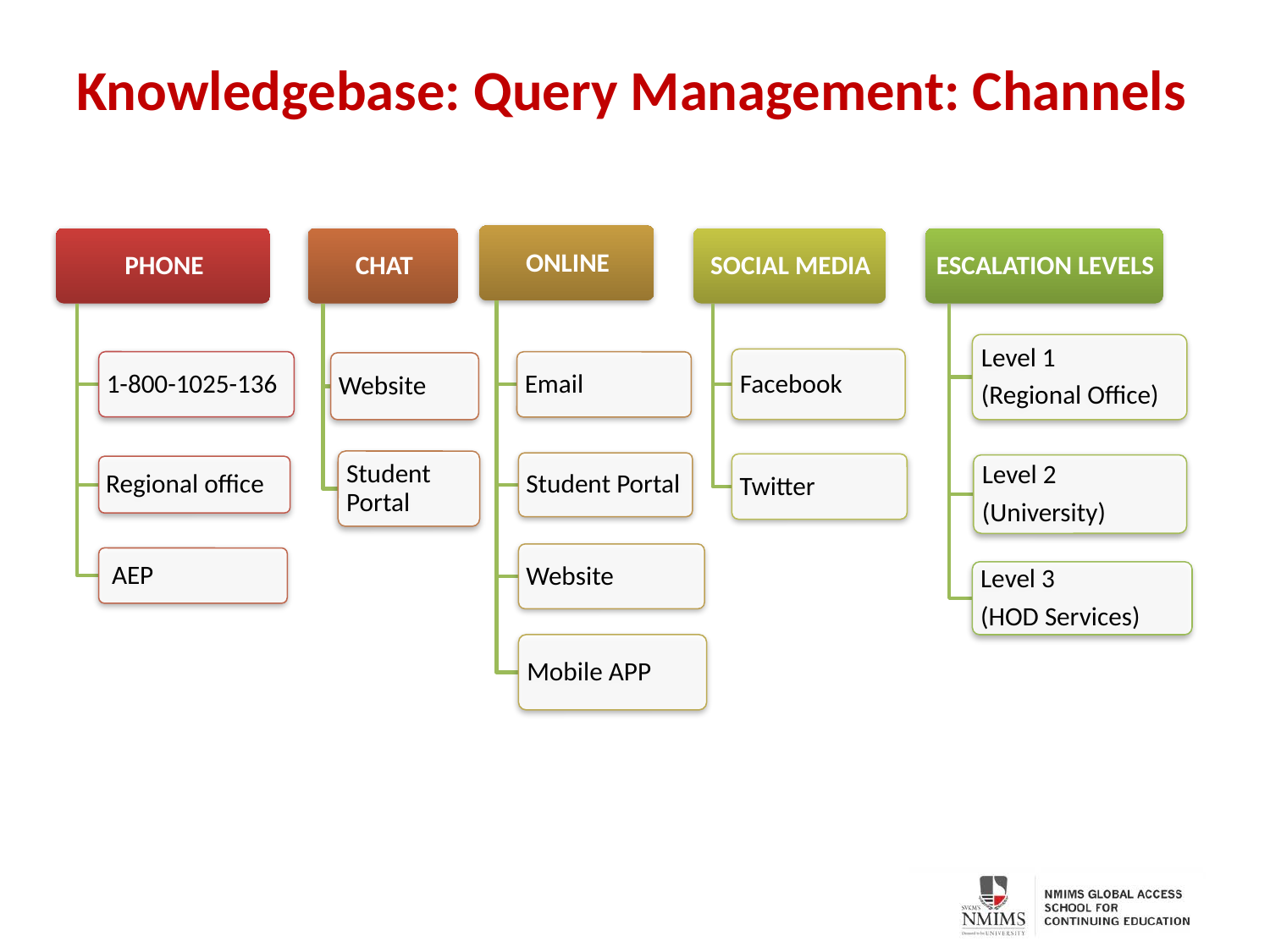

# Knowledgebase: Query Management: Channels
PHONE
1-800-1025-136
Regional office
 AEP
CHAT
Website
Student Portal
ONLINE
Email
Student Portal
Website
Mobile APP
SOCIAL MEDIA
Facebook
Twitter
ESCALATION LEVELS
Level 1
(Regional Office)
Level 2
(University)
Level 3
(HOD Services)